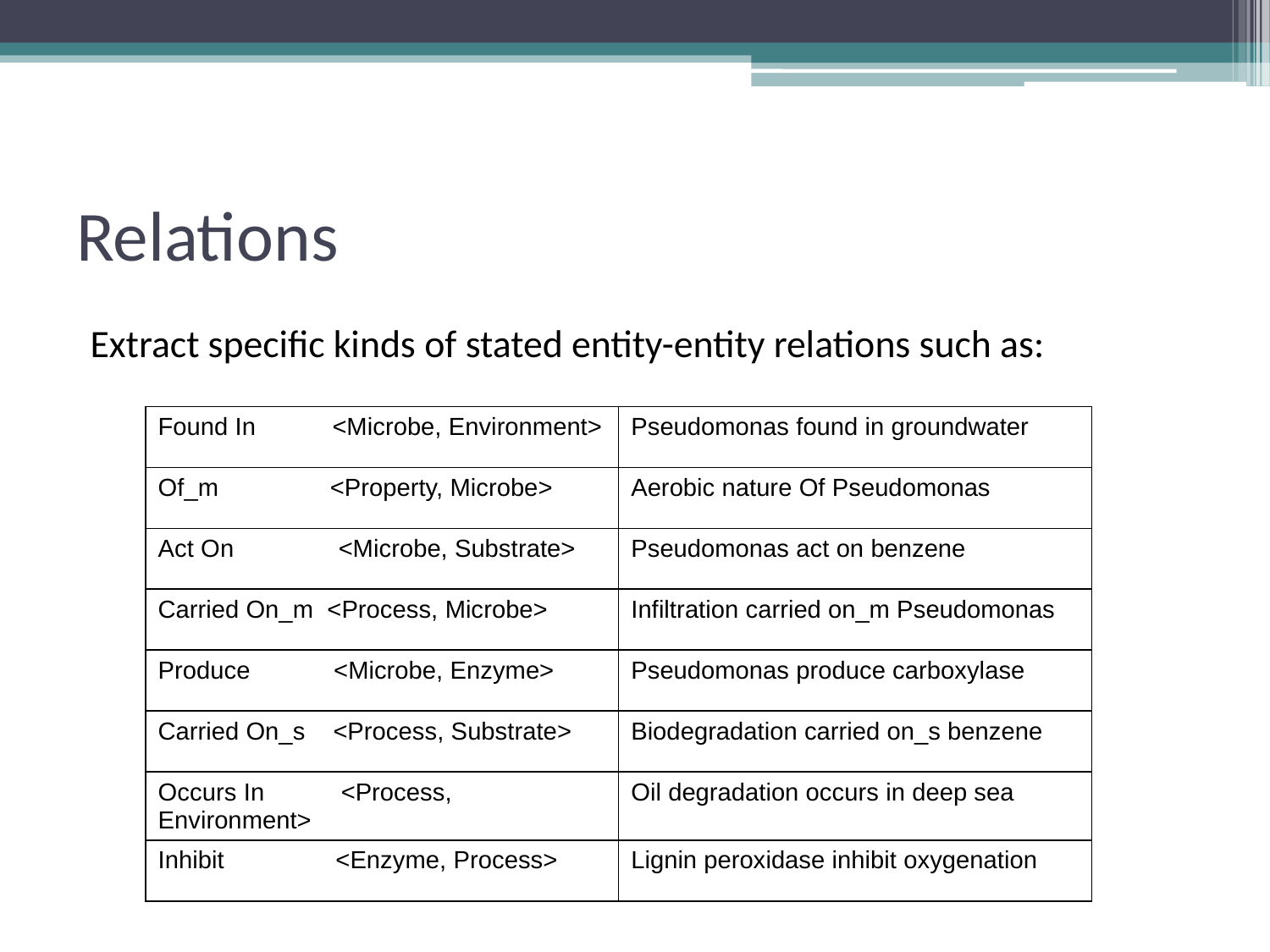

# Relations
Extract specific kinds of stated entity-entity relations such as:

| Found In <Microbe, Environment> | Pseudomonas found in groundwater |
| --- | --- |
| Of\_m <Property, Microbe> | Aerobic nature Of Pseudomonas |
| Act On <Microbe, Substrate> | Pseudomonas act on benzene |
| Carried On\_m <Process, Microbe> | Infiltration carried on\_m Pseudomonas |
| Produce <Microbe, Enzyme> | Pseudomonas produce carboxylase |
| Carried On\_s <Process, Substrate> | Biodegradation carried on\_s benzene |
| Occurs In <Process, Environment> | Oil degradation occurs in deep sea |
| Inhibit <Enzyme, Process> | Lignin peroxidase inhibit oxygenation |